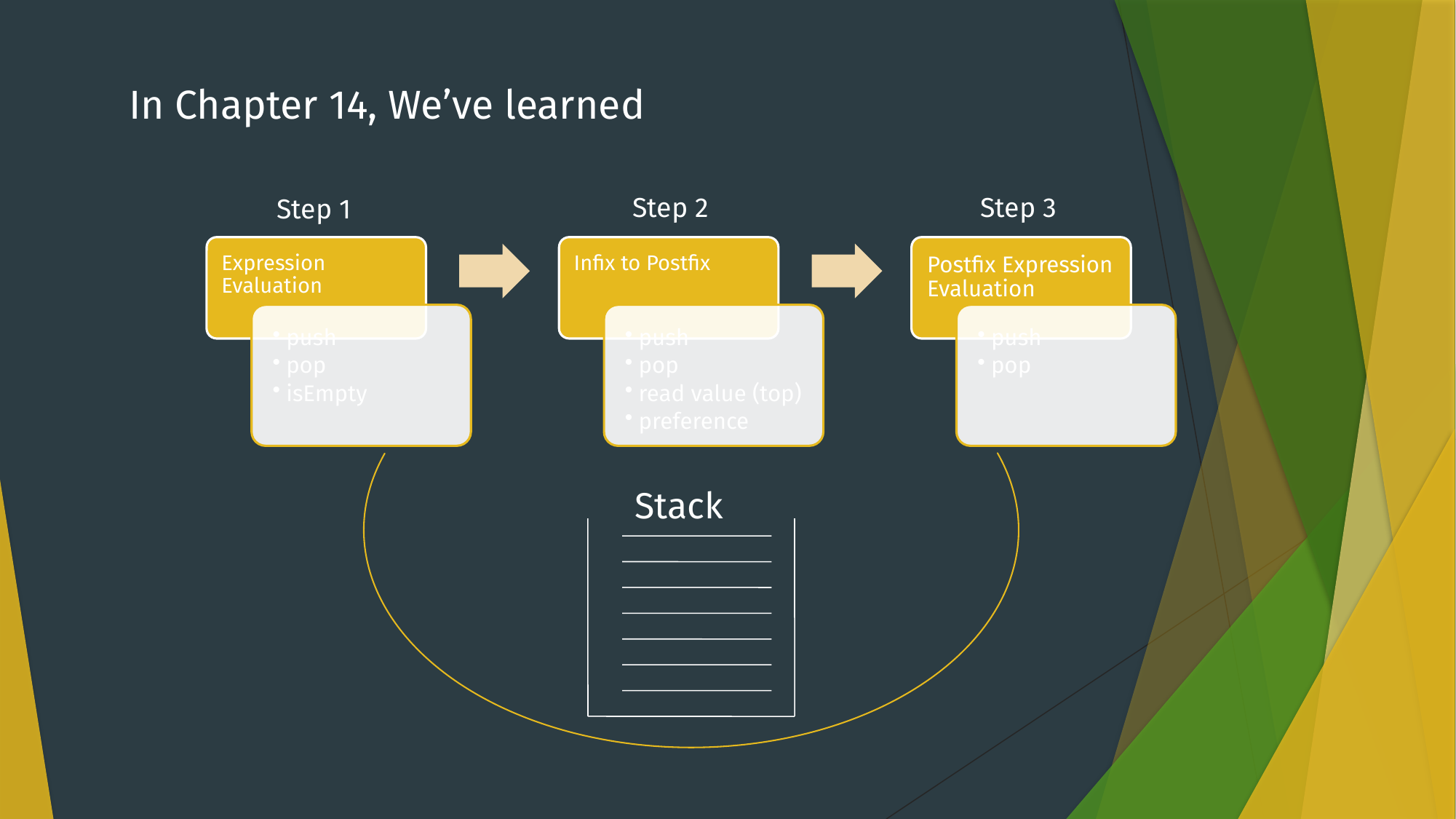

Expression Evaluation
push
pop
isEmpty

Infix to Postfix
push
pop
read value (top)
preference

Postfix Expression Evaluation
push
pop

In Chapter 14, We’ve learned
Step 2
Step 3
Step 1

Stack